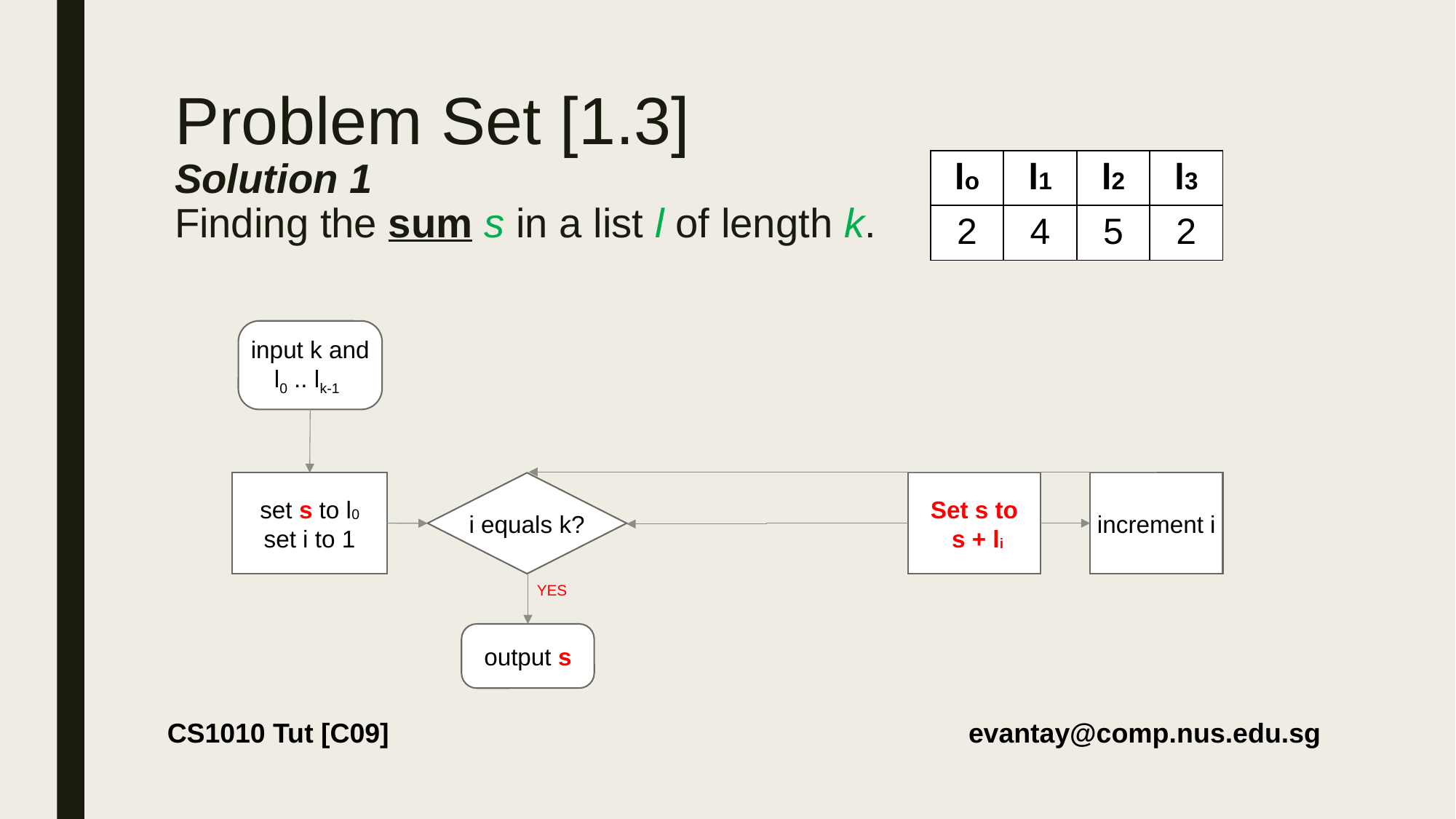

# Problem Set [1.3] Solution 1 Finding the sum s in a list l of length k.
| lo | l1 | l2 | l3 |
| --- | --- | --- | --- |
| 2 | 4 | 5 | 2 |
input k and l0 .. lk-1
set s to l0
set i to 1
i equals k?
Set s to
 s + li
increment i
YES
output s